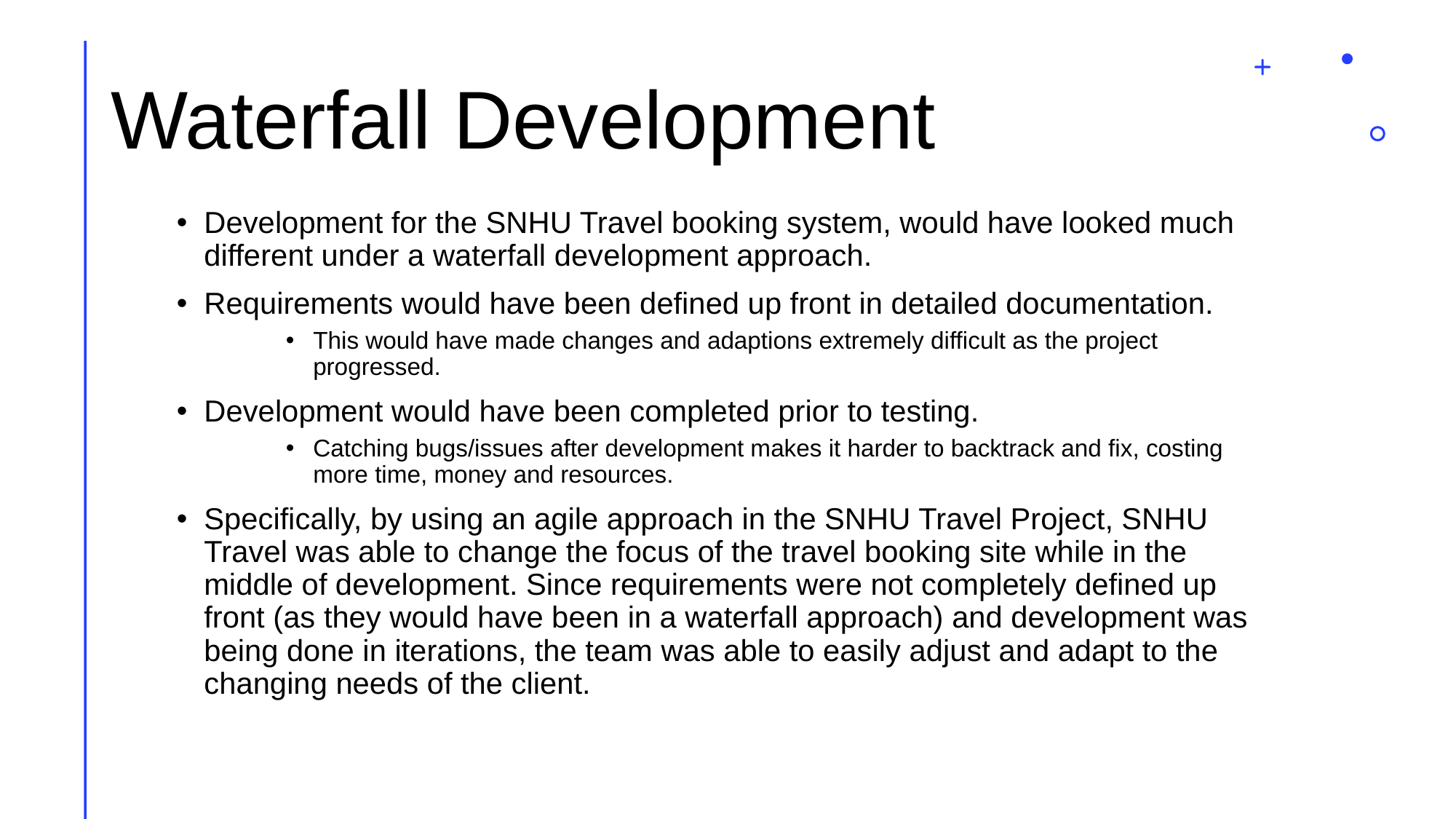

# Waterfall Development
Development for the SNHU Travel booking system, would have looked much different under a waterfall development approach.
Requirements would have been defined up front in detailed documentation.
This would have made changes and adaptions extremely difficult as the project progressed.
Development would have been completed prior to testing.
Catching bugs/issues after development makes it harder to backtrack and fix, costing more time, money and resources.
Specifically, by using an agile approach in the SNHU Travel Project, SNHU Travel was able to change the focus of the travel booking site while in the middle of development. Since requirements were not completely defined up front (as they would have been in a waterfall approach) and development was being done in iterations, the team was able to easily adjust and adapt to the changing needs of the client.